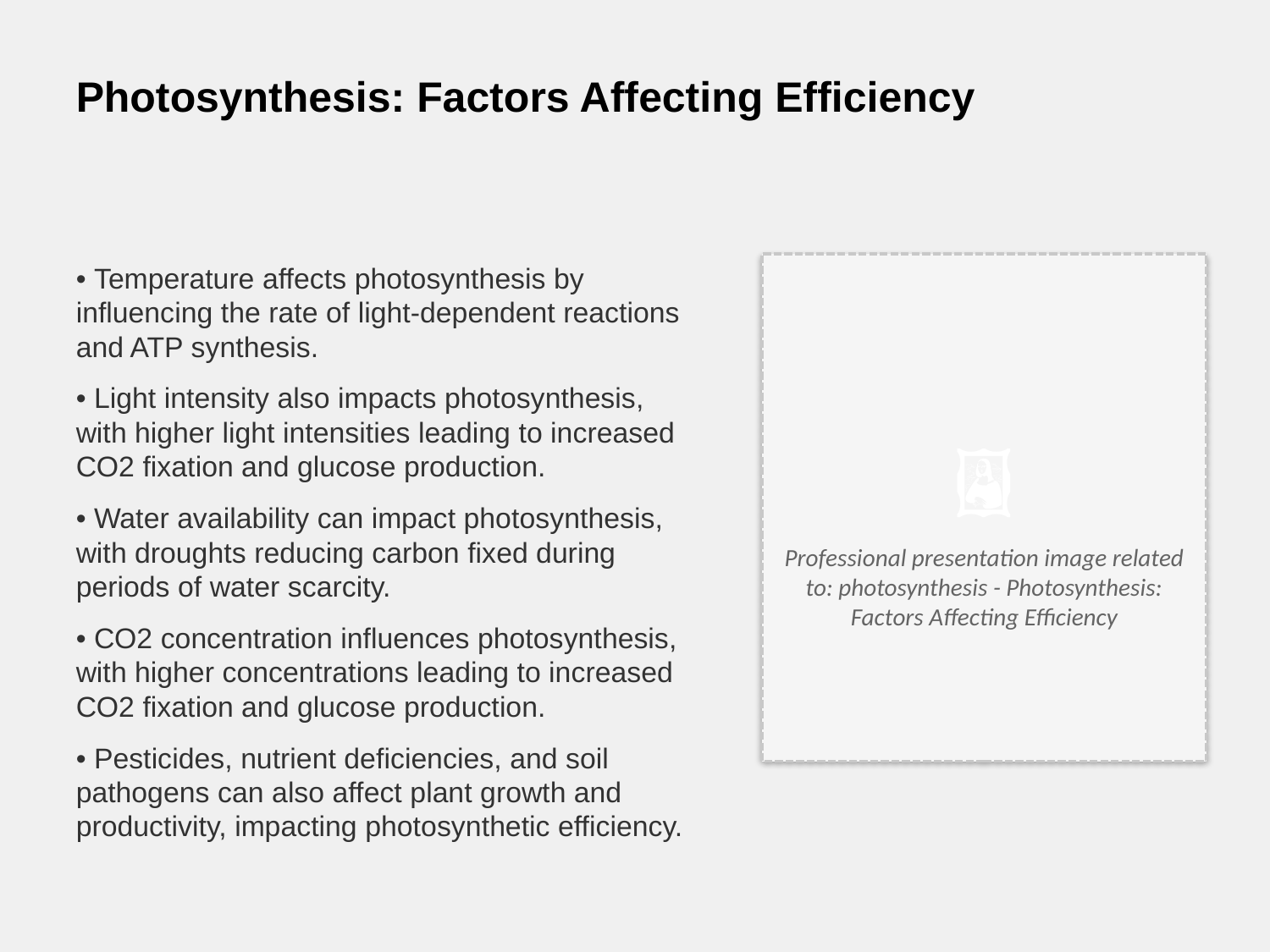

Photosynthesis: Factors Affecting Efficiency
• Temperature affects photosynthesis by influencing the rate of light-dependent reactions and ATP synthesis.
• Light intensity also impacts photosynthesis, with higher light intensities leading to increased CO2 fixation and glucose production.
• Water availability can impact photosynthesis, with droughts reducing carbon fixed during periods of water scarcity.
• CO2 concentration influences photosynthesis, with higher concentrations leading to increased CO2 fixation and glucose production.
• Pesticides, nutrient deficiencies, and soil pathogens can also affect plant growth and productivity, impacting photosynthetic efficiency.

🖼️
Professional presentation image related to: photosynthesis - Photosynthesis: Factors Affecting Efficiency